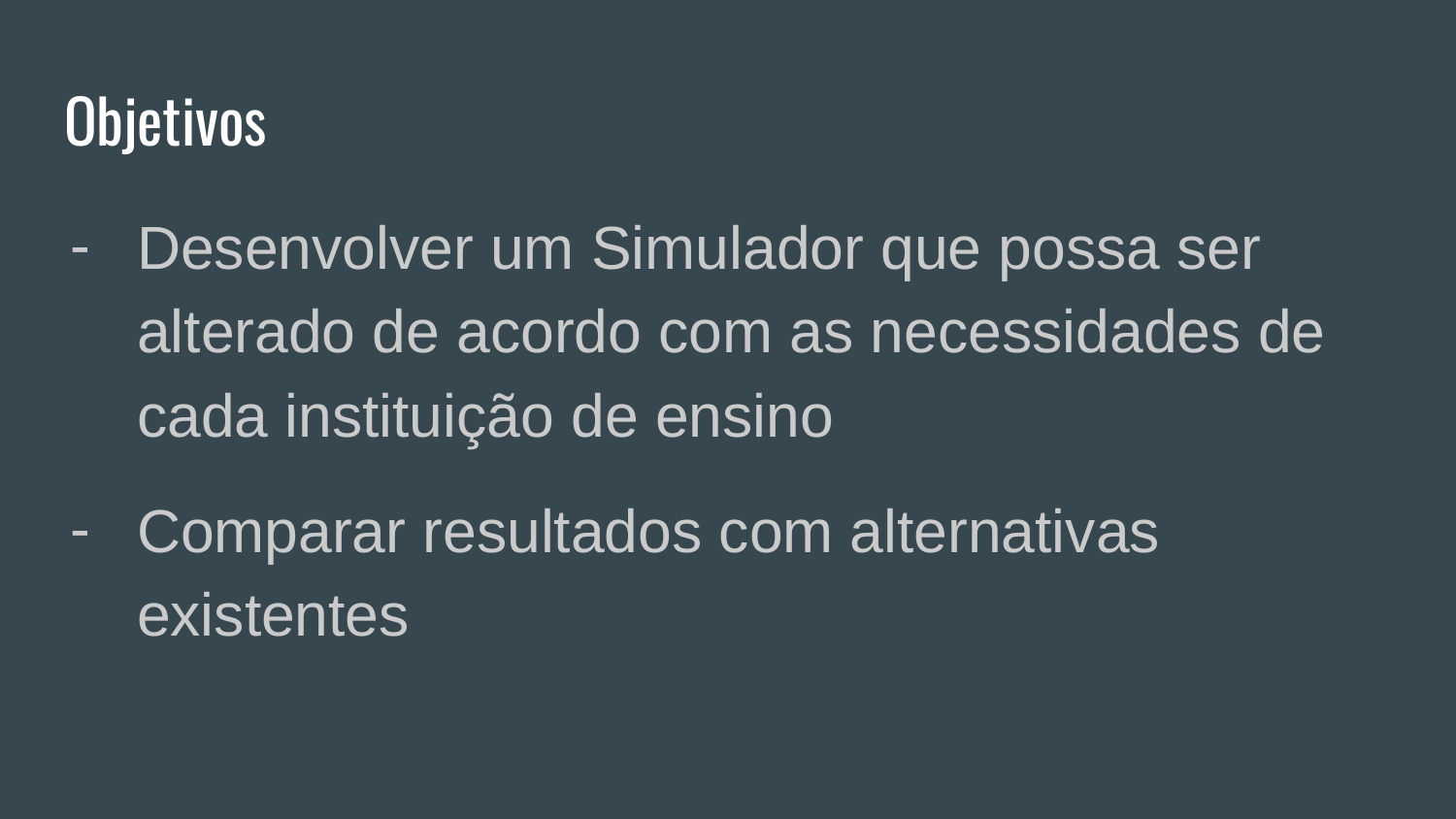

# Objetivos
Desenvolver um Simulador que possa ser alterado de acordo com as necessidades de cada instituição de ensino
Comparar resultados com alternativas existentes